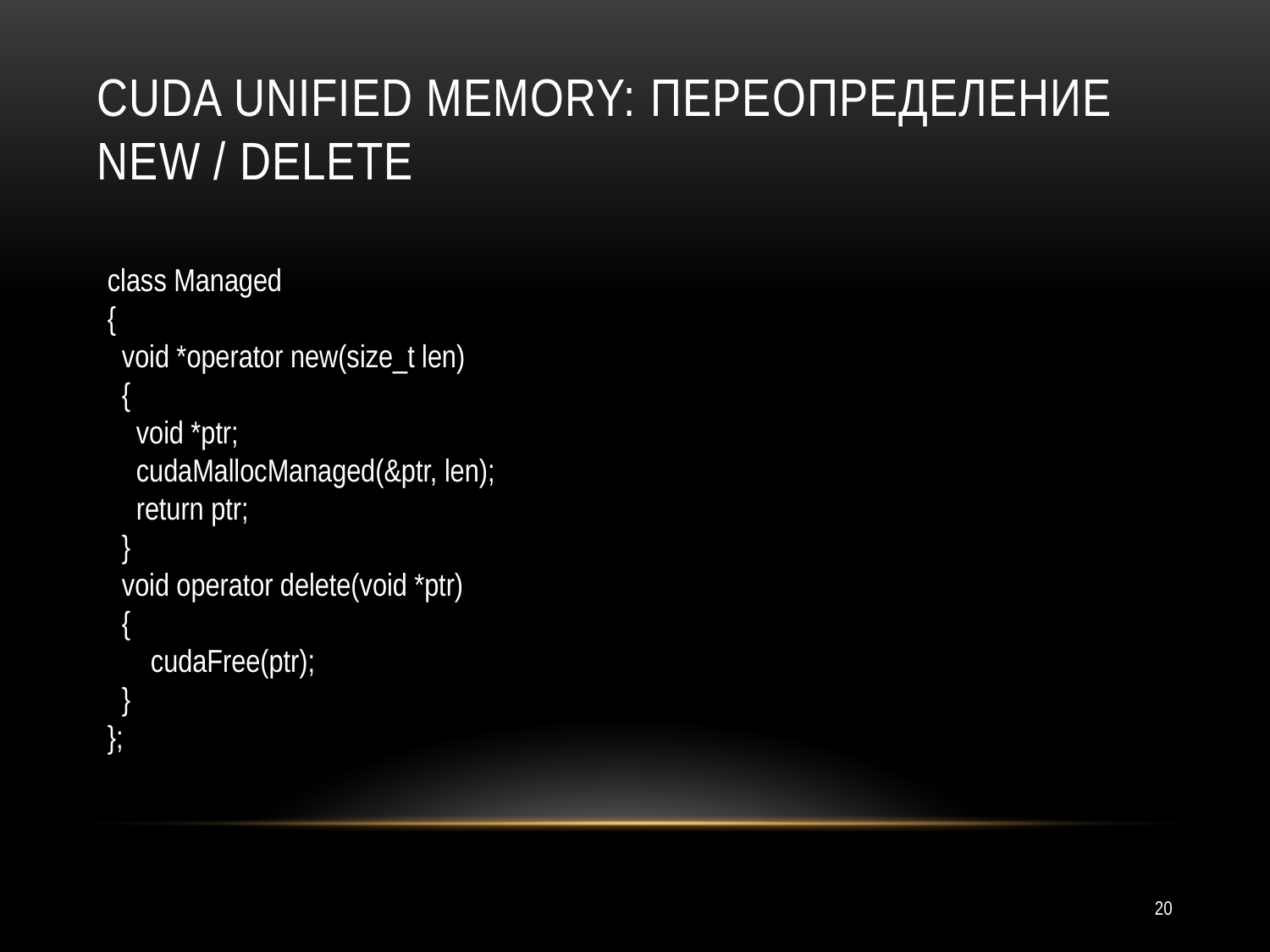

# CUDA Unified memory: Переопределение new / delete
class Managed
{
  void *operator new(size_t len)
  {
    void *ptr;
    cudaMallocManaged(&ptr, len);
    return ptr;
  }
  void operator delete(void *ptr)
  {
      cudaFree(ptr);
  }
};
20